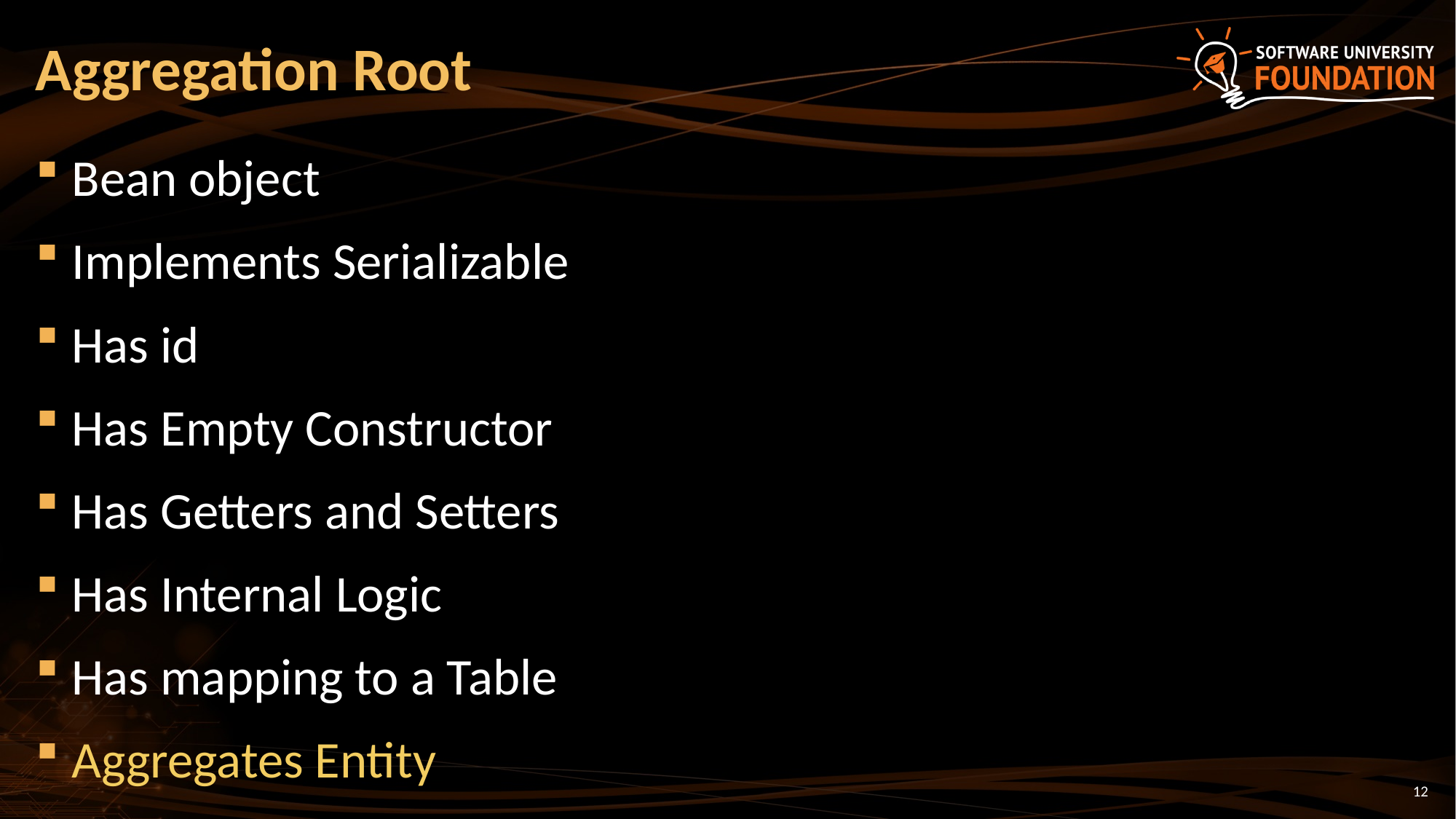

# Aggregation Root
Bean object
Implements Serializable
Has id
Has Empty Constructor
Has Getters and Setters
Has Internal Logic
Has mapping to a Table
Aggregates Entity

12